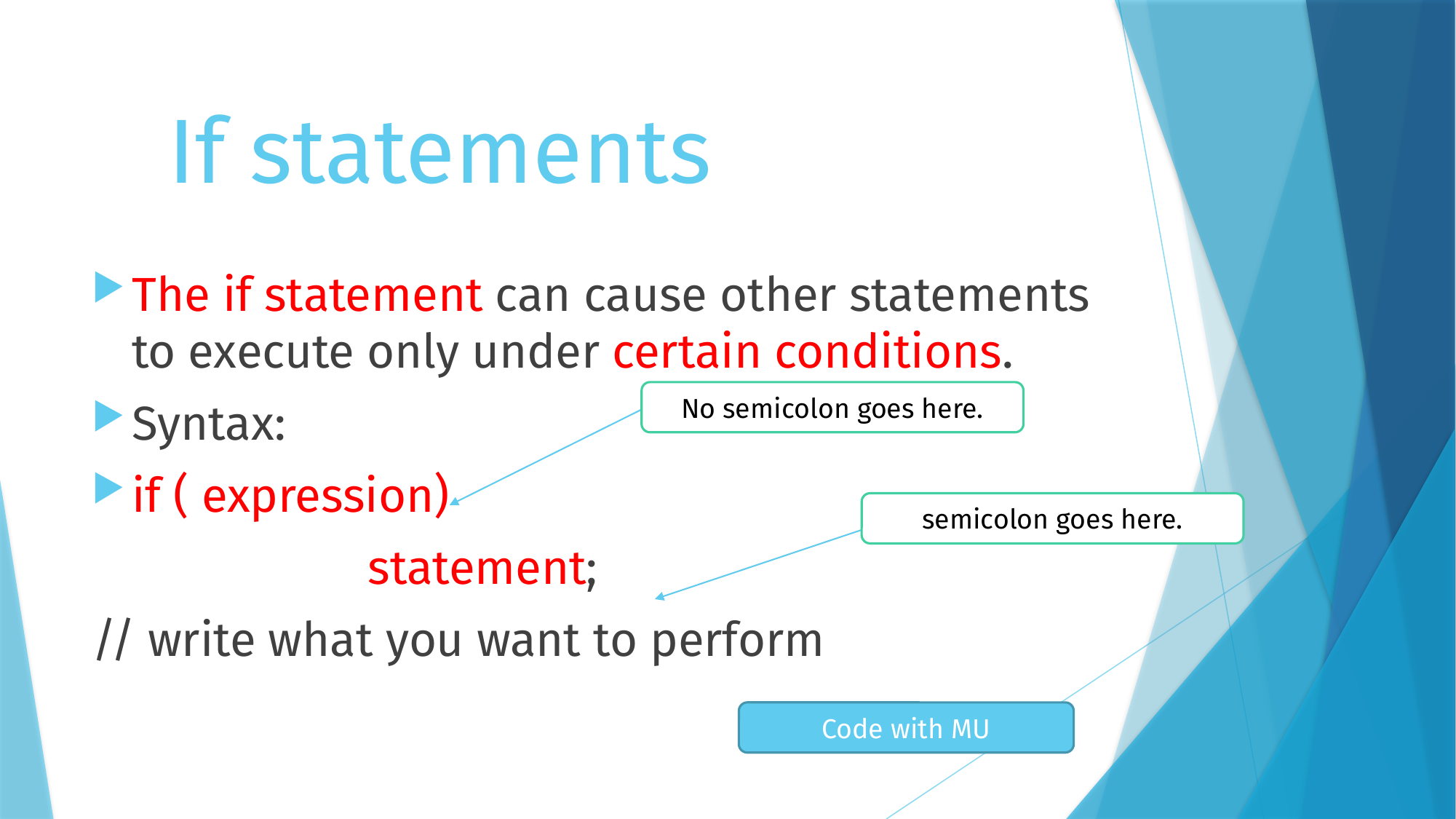

# If statements
The if statement can cause other statements to execute only under certain conditions.
Syntax:
if ( expression)
                      statement;
// write what you want to perform
No semicolon goes here.
semicolon goes here.
Code with MU